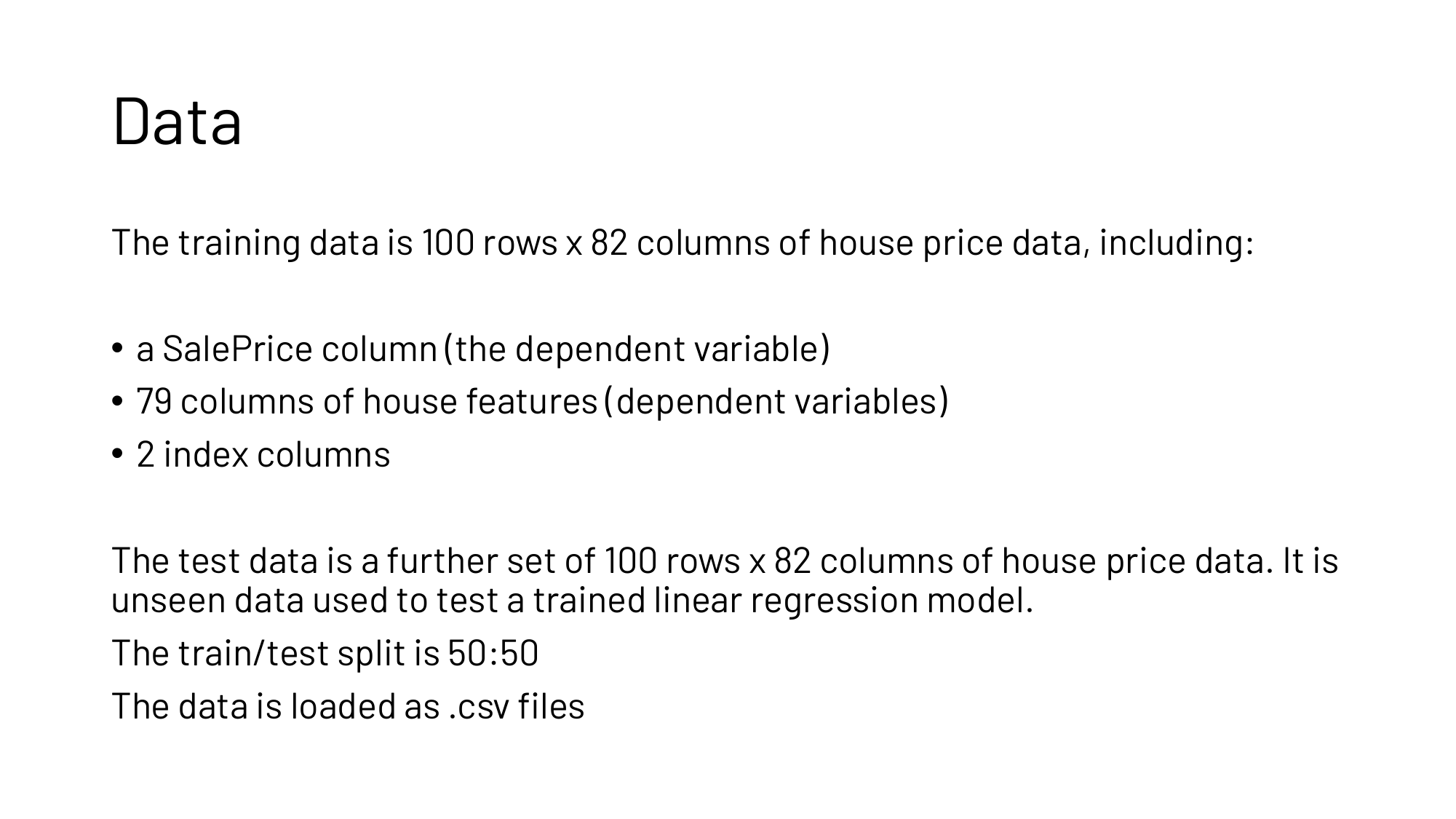

# Data
The training data is 100 rows x 82 columns of house price data, including:

a SalePrice column (the dependent variable)
79 columns of house features (dependent variables)
2 index columns

The test data is a further set of 100 rows x 82 columns of house price data. It is unseen data used to test a trained linear regression model.
The train/test split is 50:50
The data is loaded as .csv files